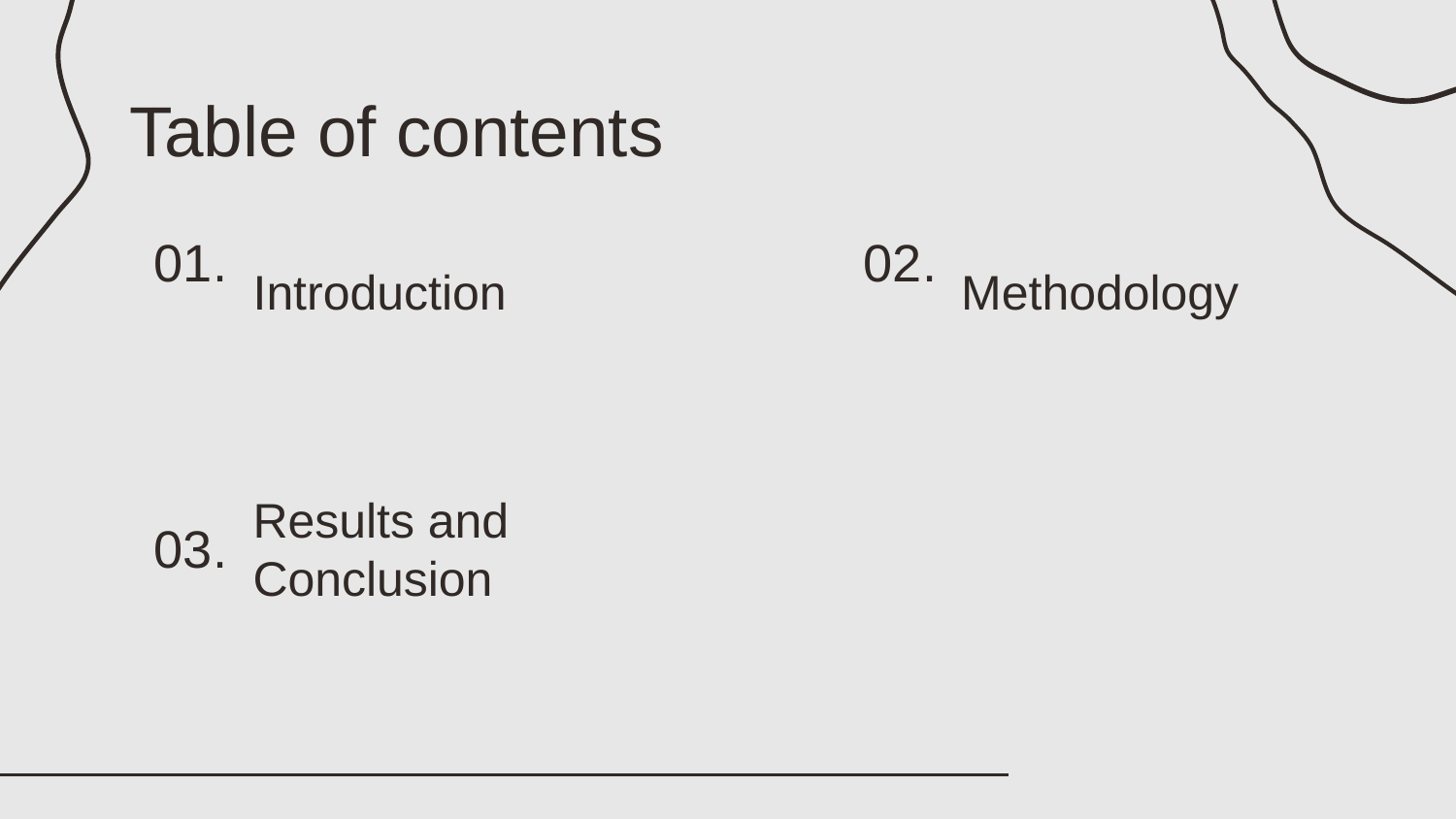

Table of contents
# 01.
02.
Introduction
Methodology
03.
Results and Conclusion